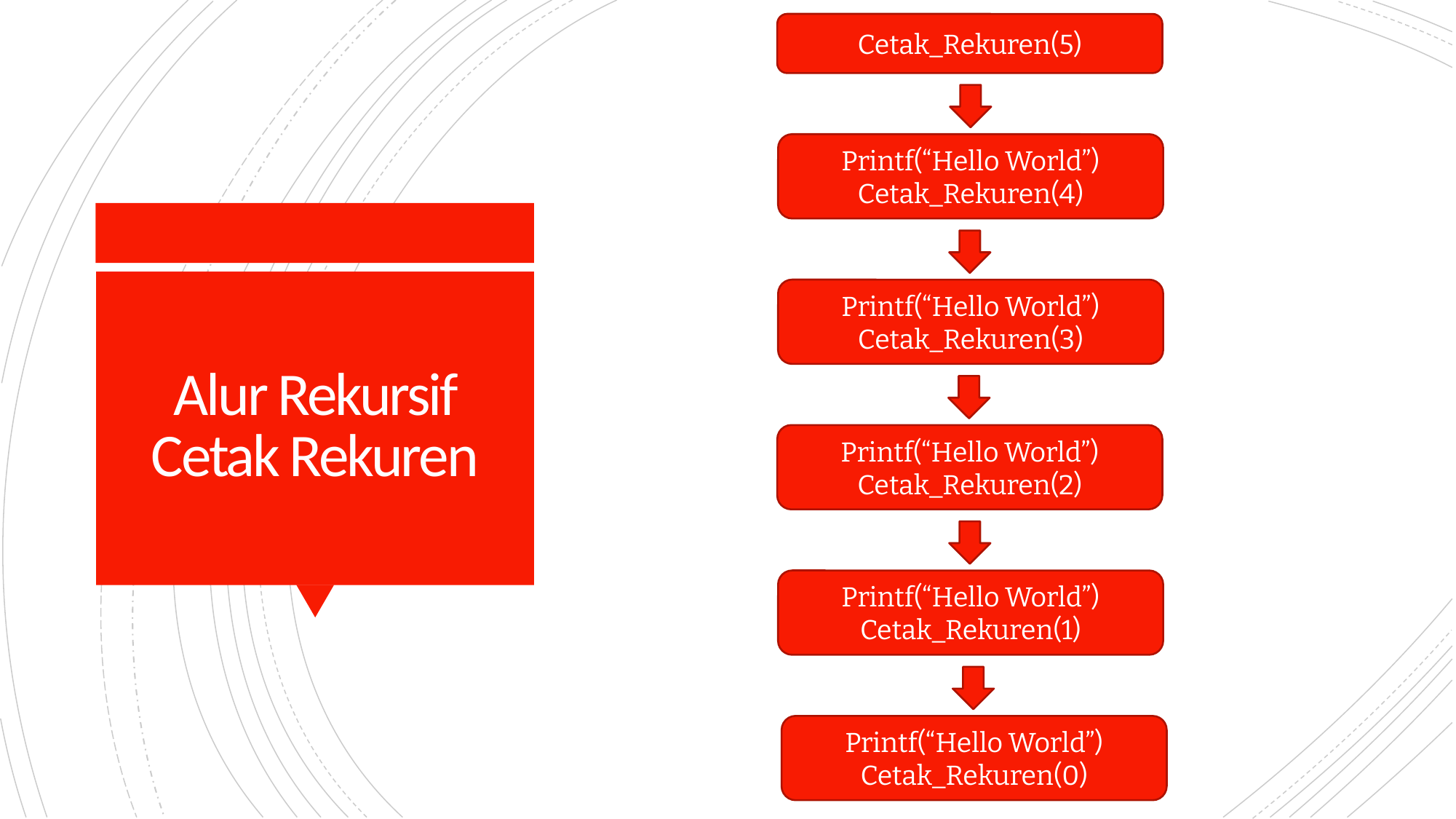

Cetak_Rekuren(5)

Printf(“Hello World”)
Cetak_Rekuren(4)

Printf(“Hello World”)
Cetak_Rekuren(3)
# Alur Rekursif Cetak Rekuren

Printf(“Hello World”)
Cetak_Rekuren(2)

Printf(“Hello World”)
Cetak_Rekuren(1)

Printf(“Hello World”)
Cetak_Rekuren(0)